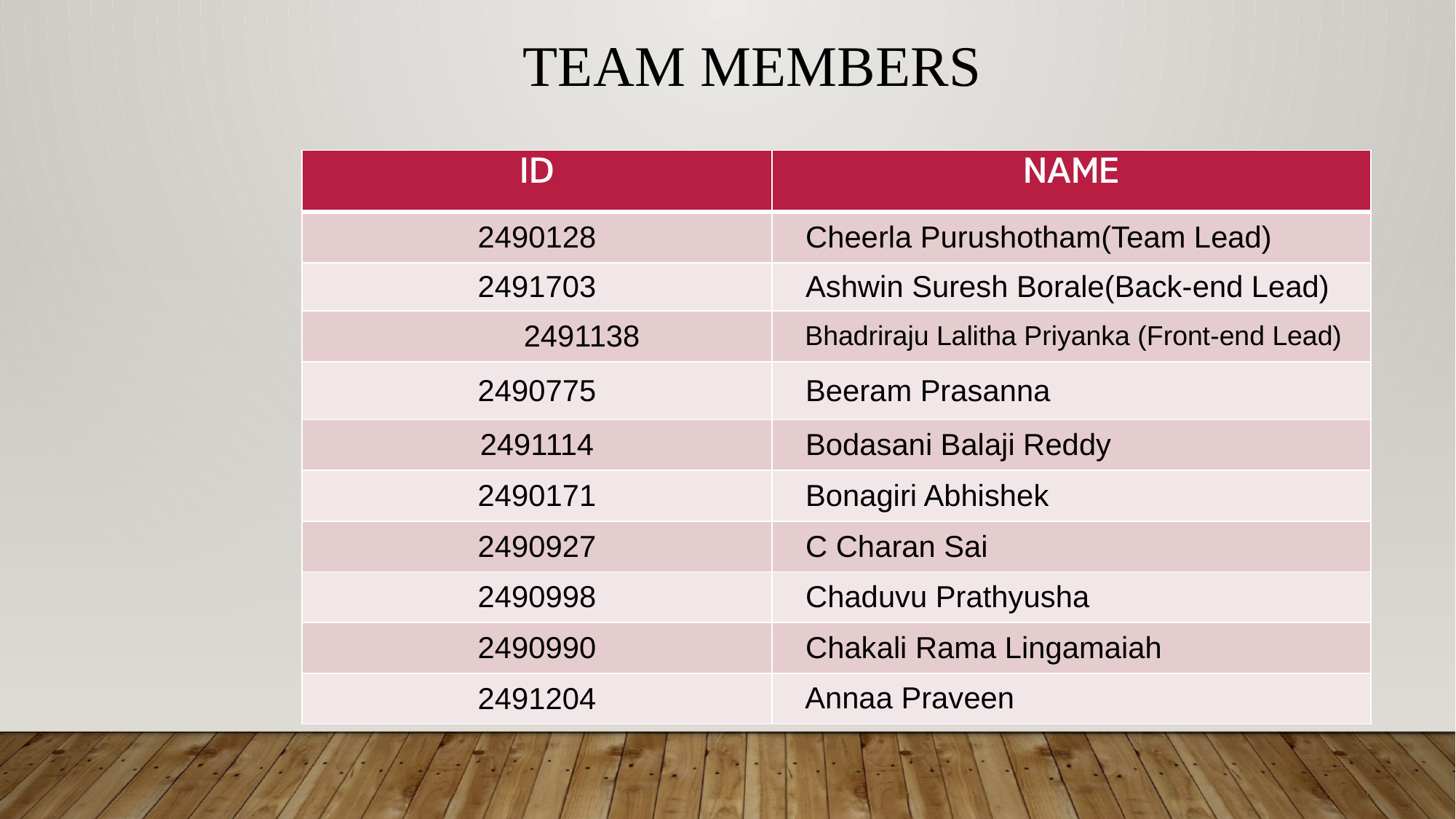

TEAM MEMBERS
| ID | NAME |
| --- | --- |
| 2490128 | Cheerla Purushotham(Team Lead) |
| 2491703 | Ashwin Suresh Borale(Back-end Lead) |
| 2491138 | Bhadriraju Lalitha Priyanka (Front-end Lead) |
| 2490775 | Beeram Prasanna |
| 2491114 | Bodasani Balaji Reddy |
| 2490171 | Bonagiri Abhishek |
| 2490927 | C Charan Sai |
| 2490998 | Chaduvu Prathyusha |
| 2490990 | Chakali Rama Lingamaiah |
| 2491204 | Annaa Praveen |